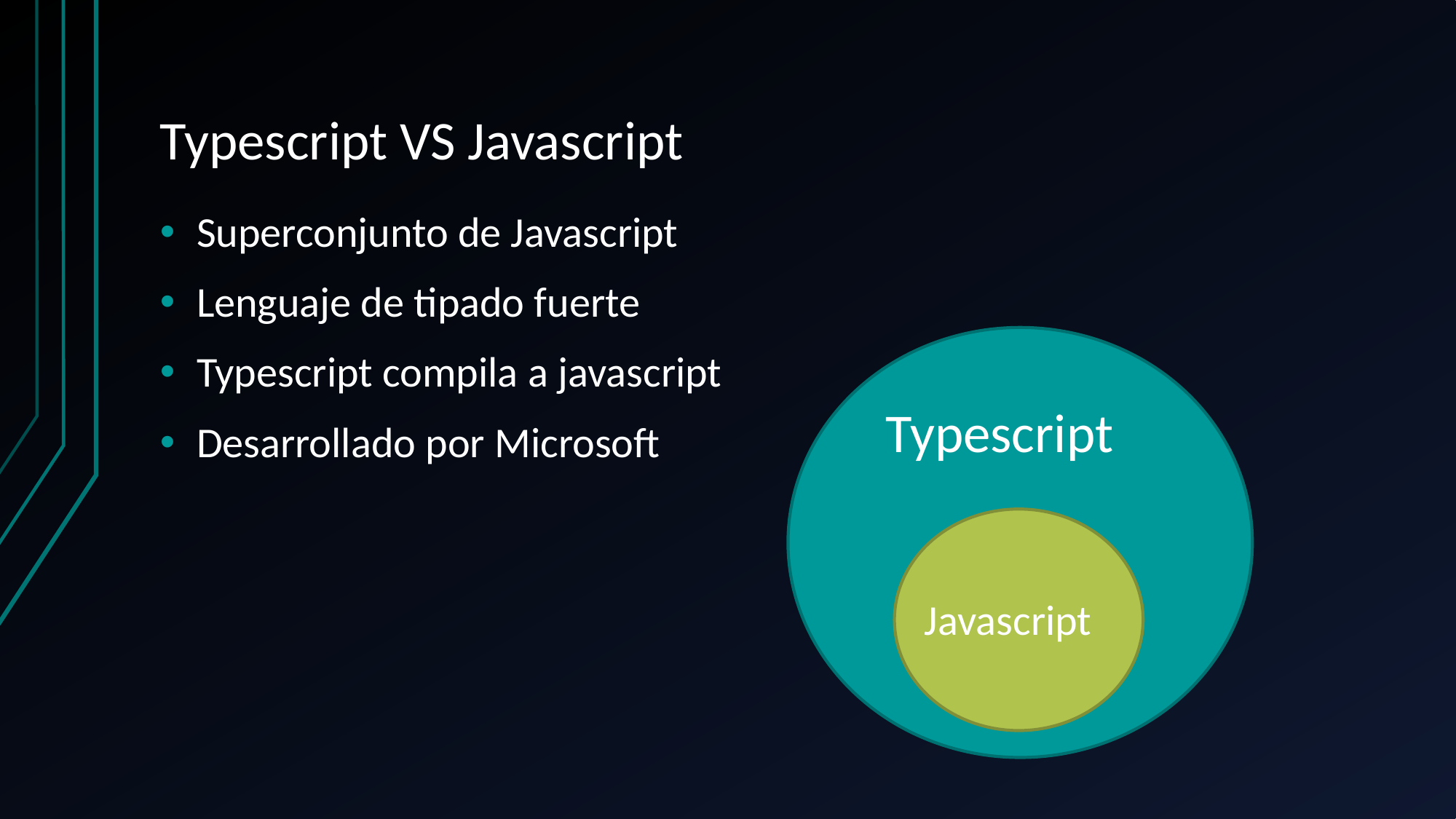

# Typescript VS Javascript
Superconjunto de Javascript
Lenguaje de tipado fuerte
Typescript compila a javascript
Desarrollado por Microsoft

Typescript

Javascript